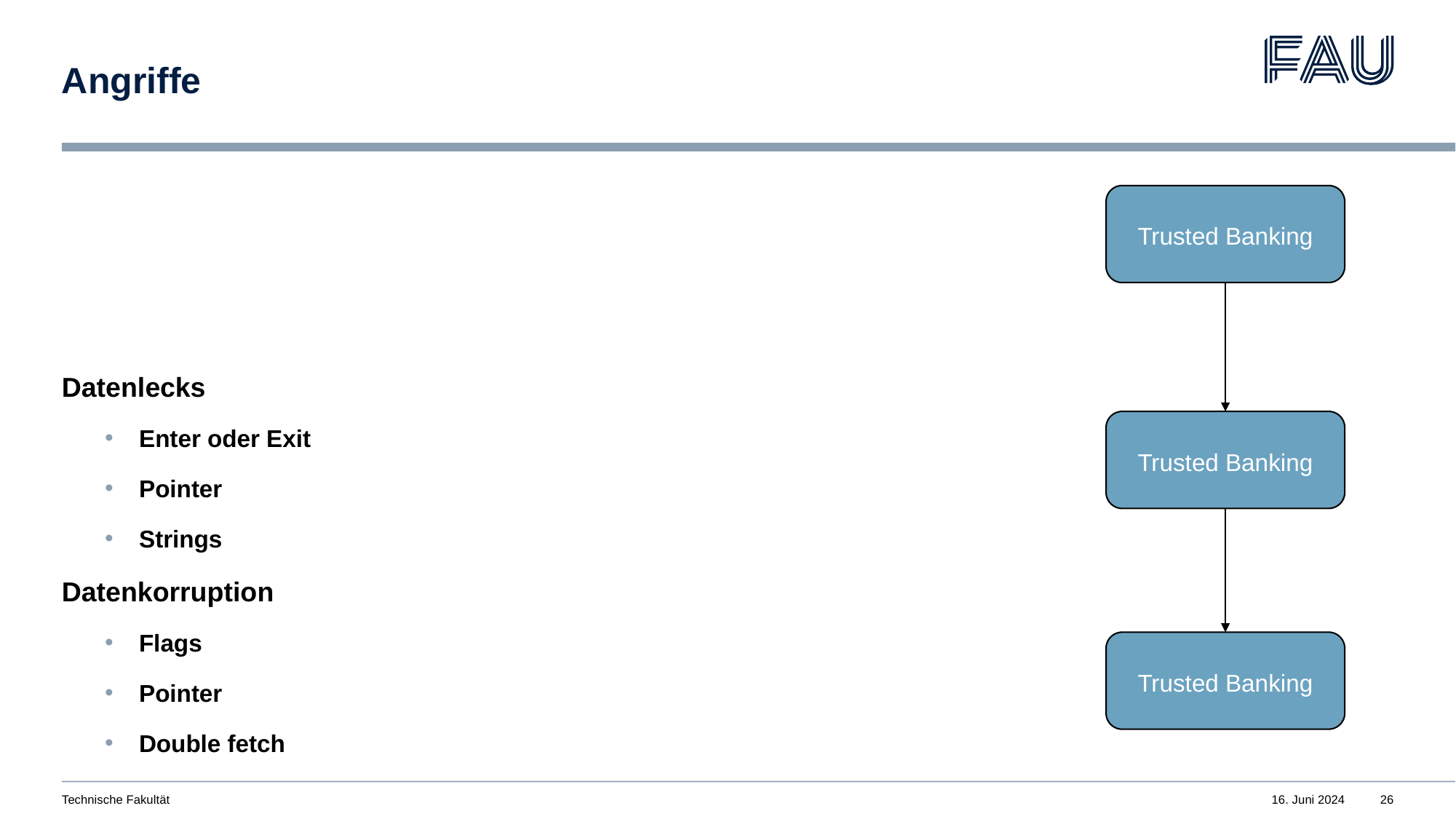

# Angriffe
Trusted Banking
Datenlecks
Enter oder Exit
Pointer
Strings
Datenkorruption
Flags
Pointer
Double fetch

Trusted Banking
Trusted Banking
Technische Fakultät
16. Juni 2024
26